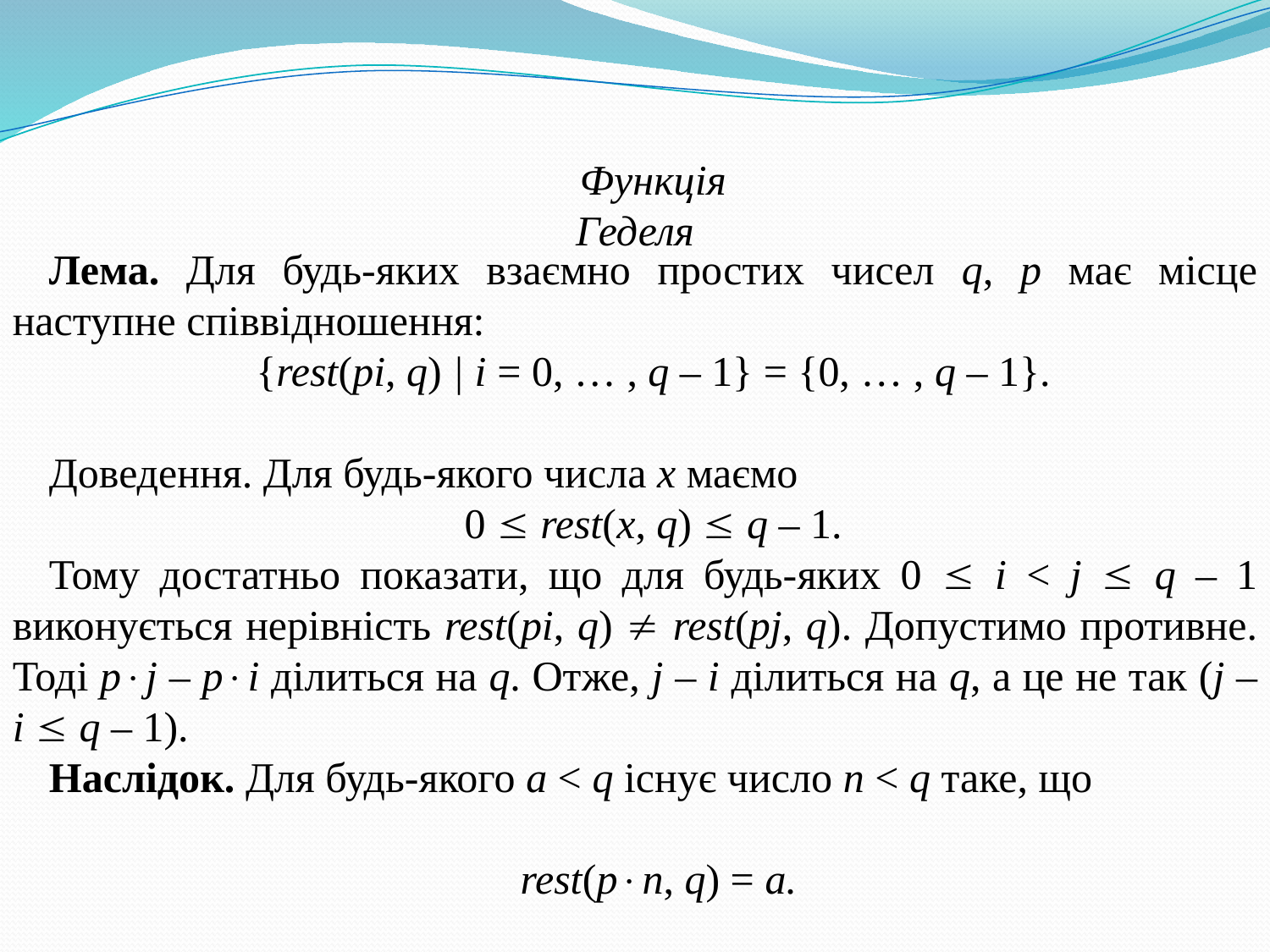

Функція Геделя
Лема. Для будь-яких взаємно простих чисел q, p має місце наступне співвідношення:
{rest(pi, q) | i = 0, … , q – 1} = {0, … , q – 1}.

Доведення. Для будь-якого числа x маємо
0 ≤ rest(x, q) ≤ q – 1.
Тому достатньо показати, що для будь-яких 0 ≤ i < j ≤ q – 1 виконується нерівність rest(pi, q) ≠ rest(pj, q). Допустимо противне. Тоді p⋅j – p⋅i ділиться на q. Отже, j – i ділиться на q, а це не так (j – i ≤ q – 1).
Наслідок. Для будь-якого a < q існує число n < q таке, що

 rest(p⋅n, q) = a.